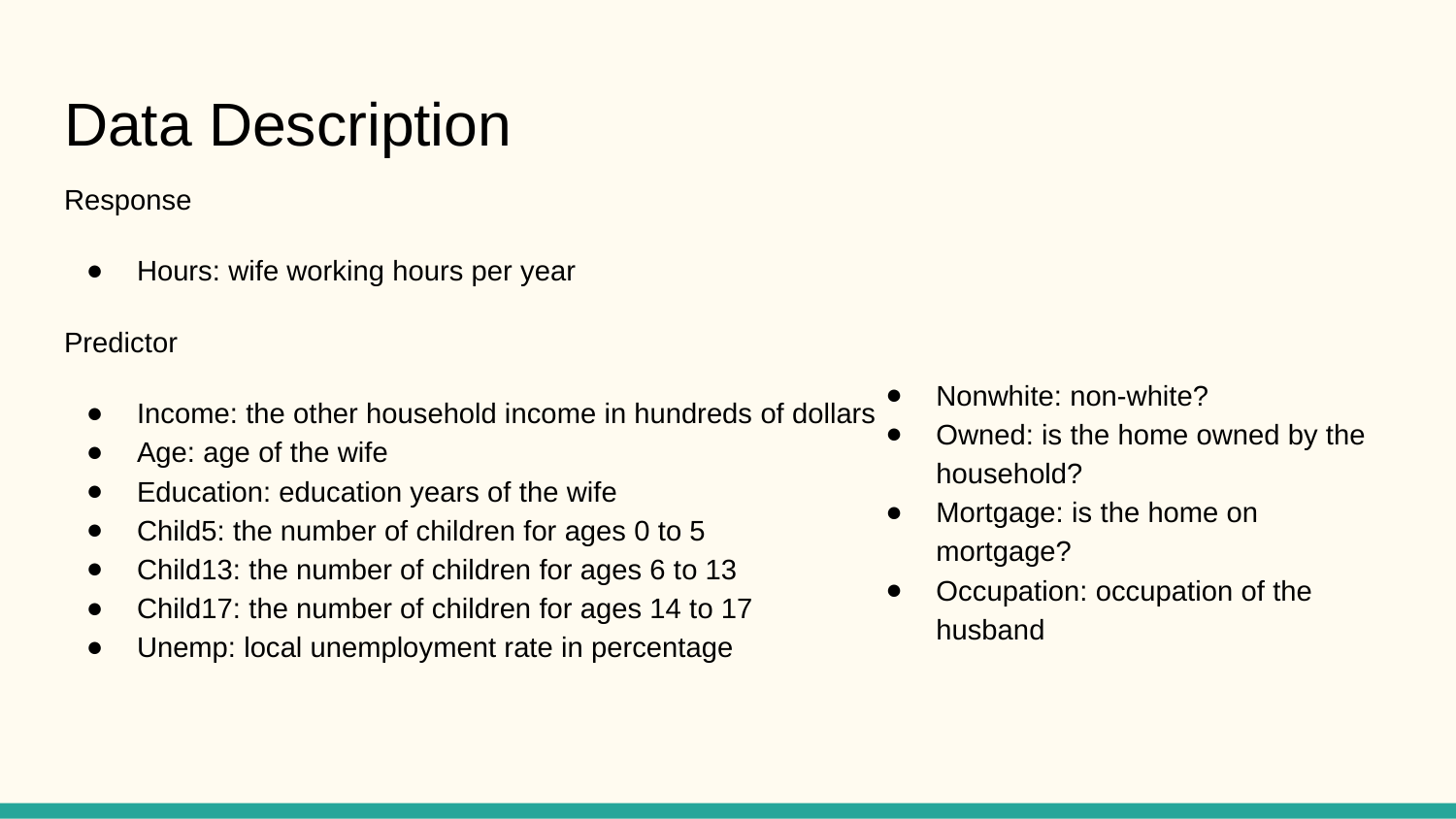

# Data Description

Response
Hours: wife working hours per year
Predictor
Income: the other household income in hundreds of dollars
Age: age of the wife
Education: education years of the wife
Child5: the number of children for ages 0 to 5
Child13: the number of children for ages 6 to 13
Child17: the number of children for ages 14 to 17
Unemp: local unemployment rate in percentage

Nonwhite: non-white?
Owned: is the home owned by the household?
Mortgage: is the home on mortgage?
Occupation: occupation of the husband